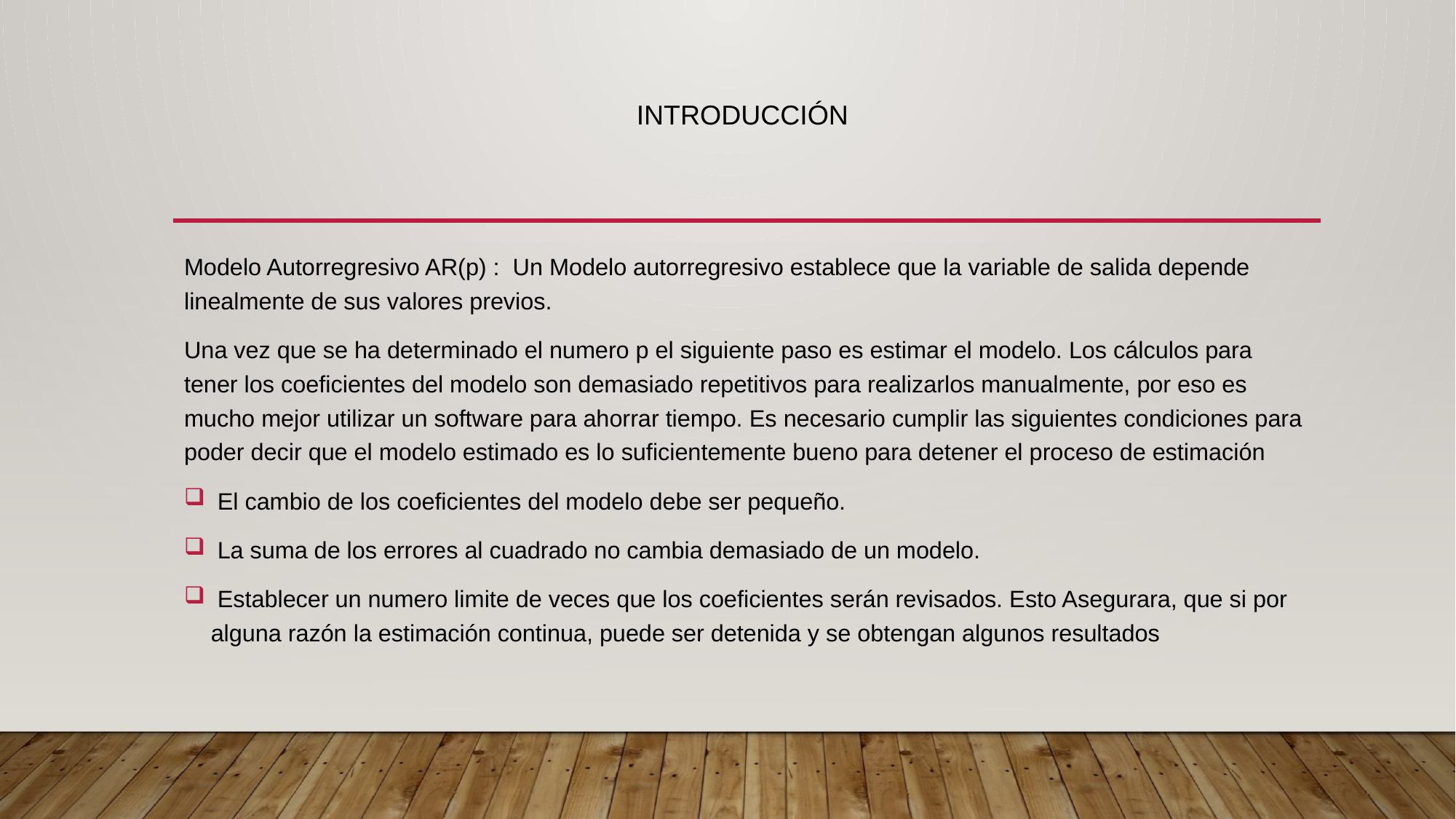

# Introducción
Modelo Autorregresivo AR(p) :  Un Modelo autorregresivo establece que la variable de salida depende linealmente de sus valores previos.
Una vez que se ha determinado el numero p el siguiente paso es estimar el modelo. Los cálculos para tener los coeficientes del modelo son demasiado repetitivos para realizarlos manualmente, por eso es mucho mejor utilizar un software para ahorrar tiempo. Es necesario cumplir las siguientes condiciones para poder decir que el modelo estimado es lo suficientemente bueno para detener el proceso de estimación
 El cambio de los coeficientes del modelo debe ser pequeño.
 La suma de los errores al cuadrado no cambia demasiado de un modelo.
 Establecer un numero limite de veces que los coeficientes serán revisados. Esto Asegurara, que si por alguna razón la estimación continua, puede ser detenida y se obtengan algunos resultados